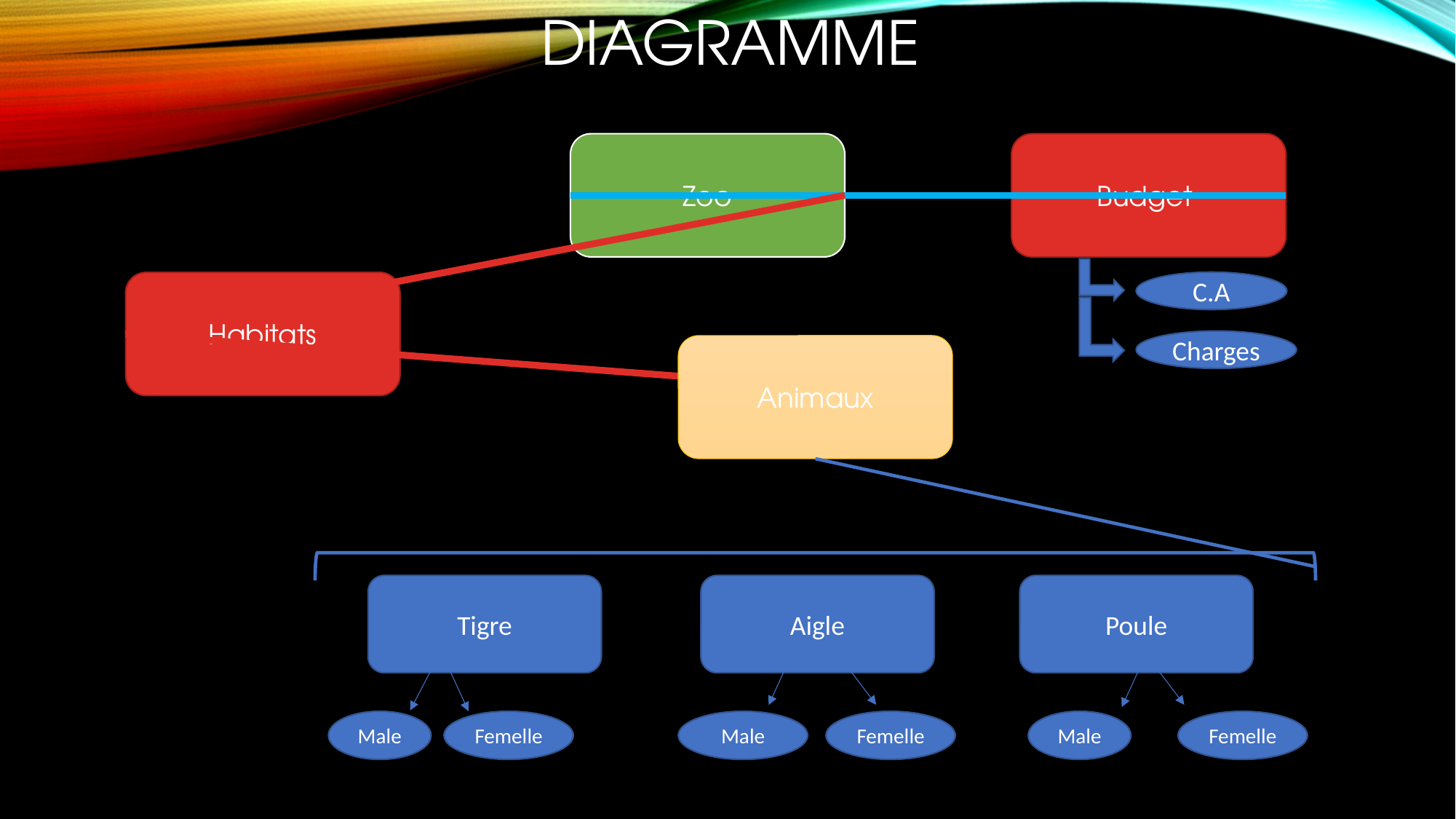

# Diagramme

Zoo
Budget

C.A
Habitats

Charges
Animaux
Poule
Tigre
Aigle
Male
Femelle
Male
Femelle
Male
Femelle